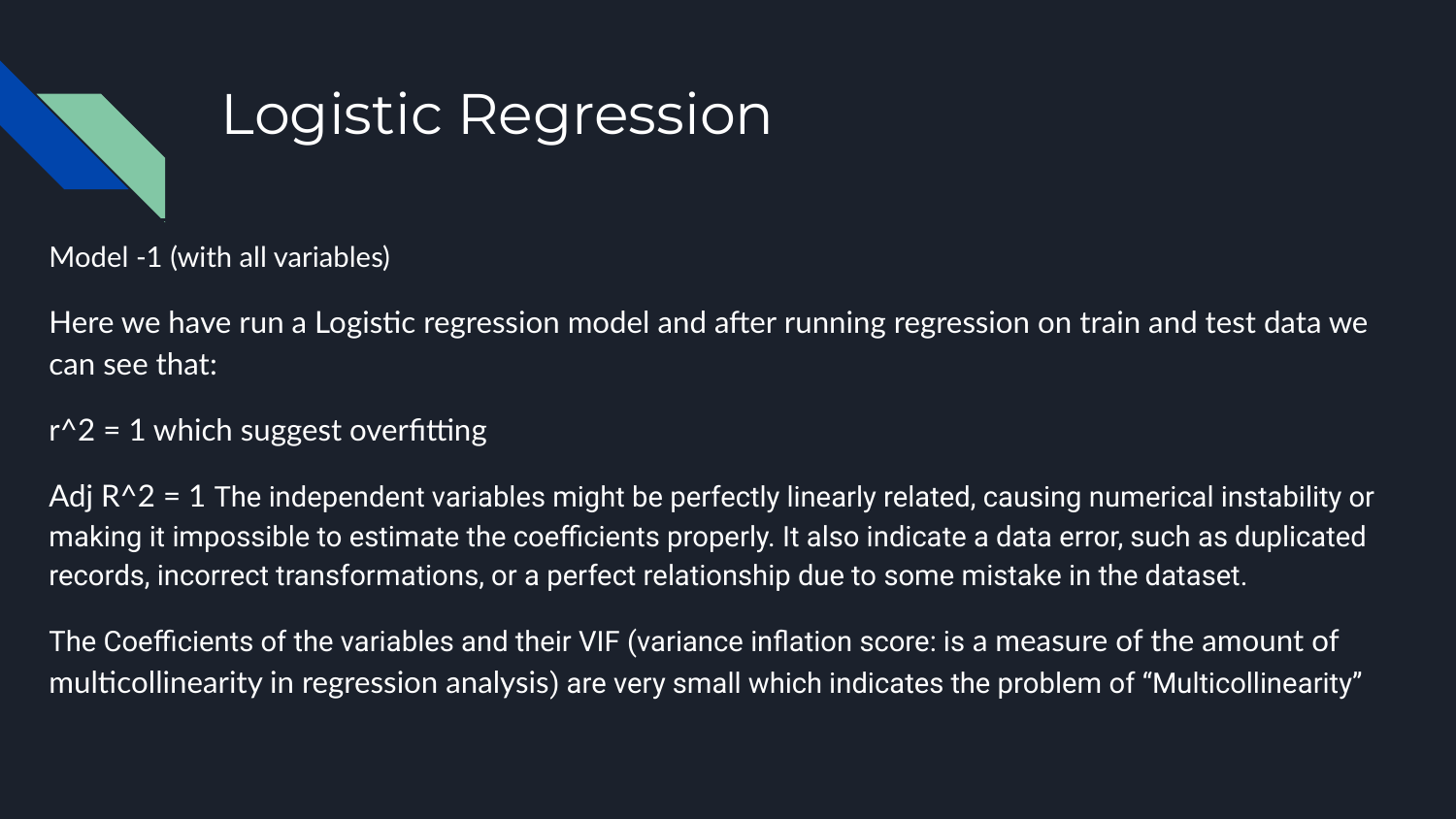

# Logistic Regression

Model -1 (with all variables)
Here we have run a Logistic regression model and after running regression on train and test data we can see that:
r^2 = 1 which suggest overfitting
Adj R^2 = 1 The independent variables might be perfectly linearly related, causing numerical instability or making it impossible to estimate the coefficients properly. It also indicate a data error, such as duplicated records, incorrect transformations, or a perfect relationship due to some mistake in the dataset.
The Coefficients of the variables and their VIF (variance inflation score: is a measure of the amount of multicollinearity in regression analysis) are very small which indicates the problem of “Multicollinearity”